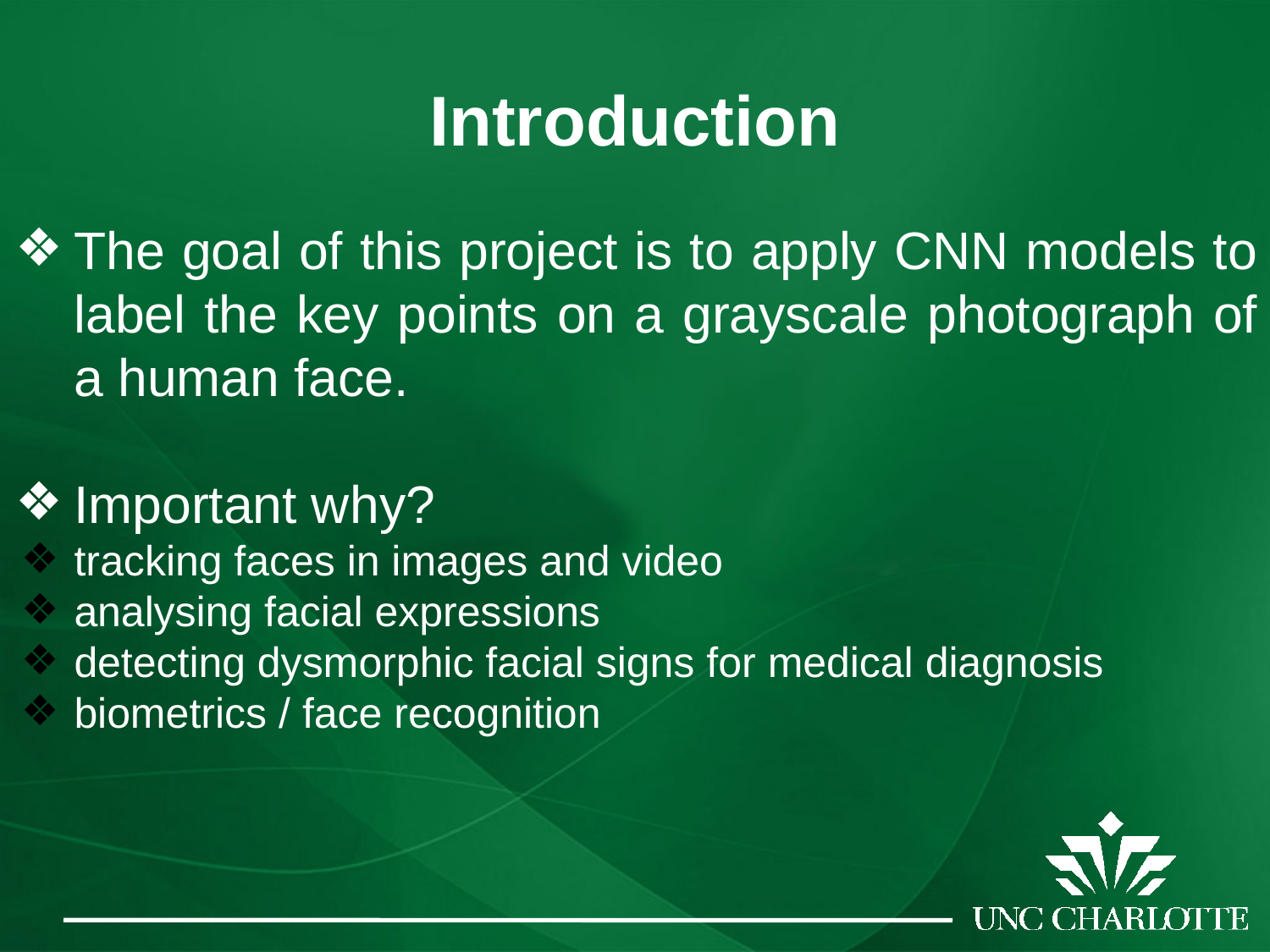

Introduction
The goal of this project is to apply CNN models to label the key points on a grayscale photograph of a human face.

Important why?
tracking faces in images and video
analysing facial expressions
detecting dysmorphic facial signs for medical diagnosis
biometrics / face recognition